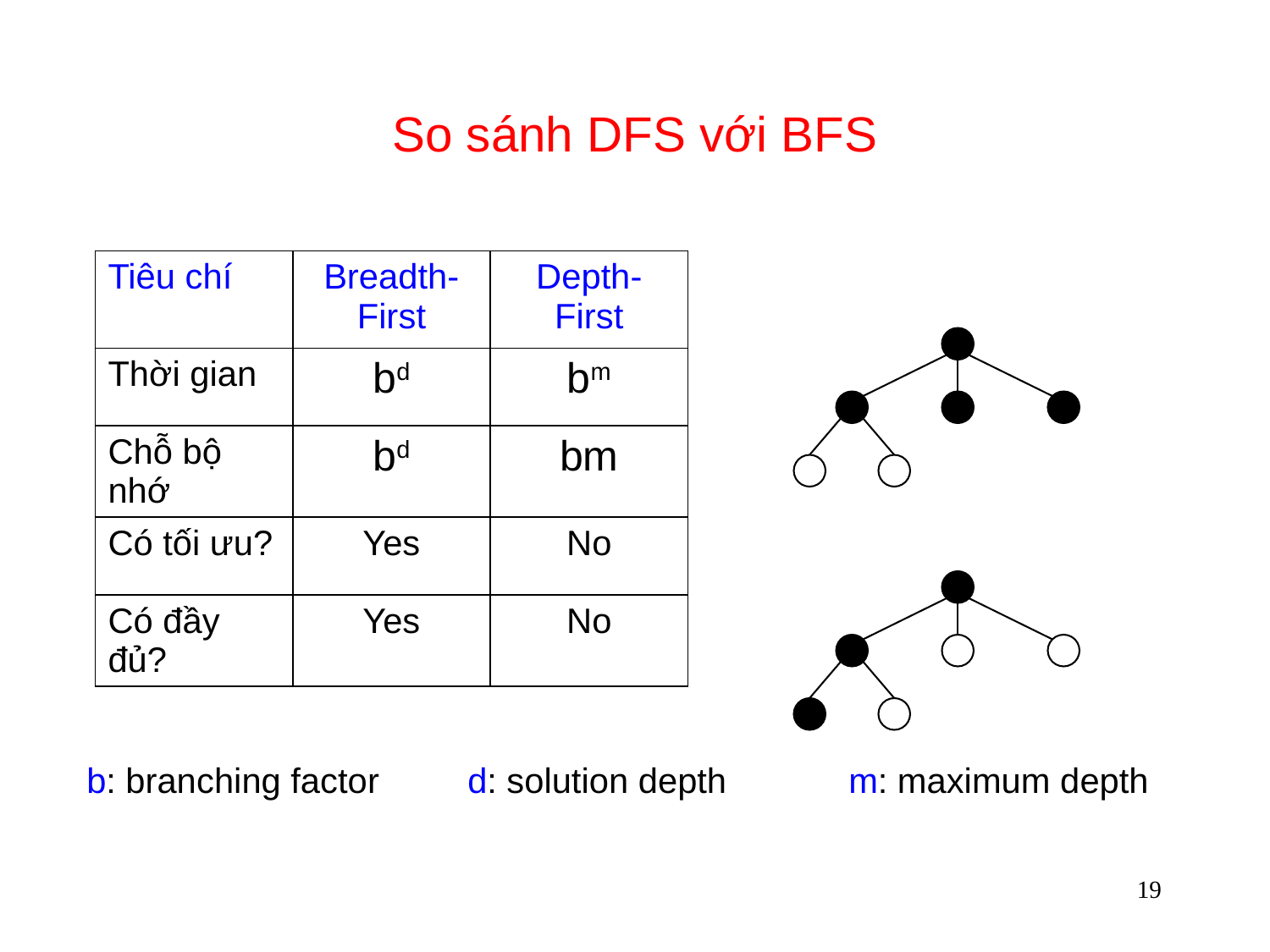

# So sánh DFS với BFS
| Tiêu chí | Breadth-First | Depth-First |
| --- | --- | --- |
| Thời gian | bd | bm |
| Chỗ bộ nhớ | bd | bm |
| Có tối ưu? | Yes | No |
| Có đầy đủ? | Yes | No |

b: branching factor	d: solution depth	m: maximum depth
19